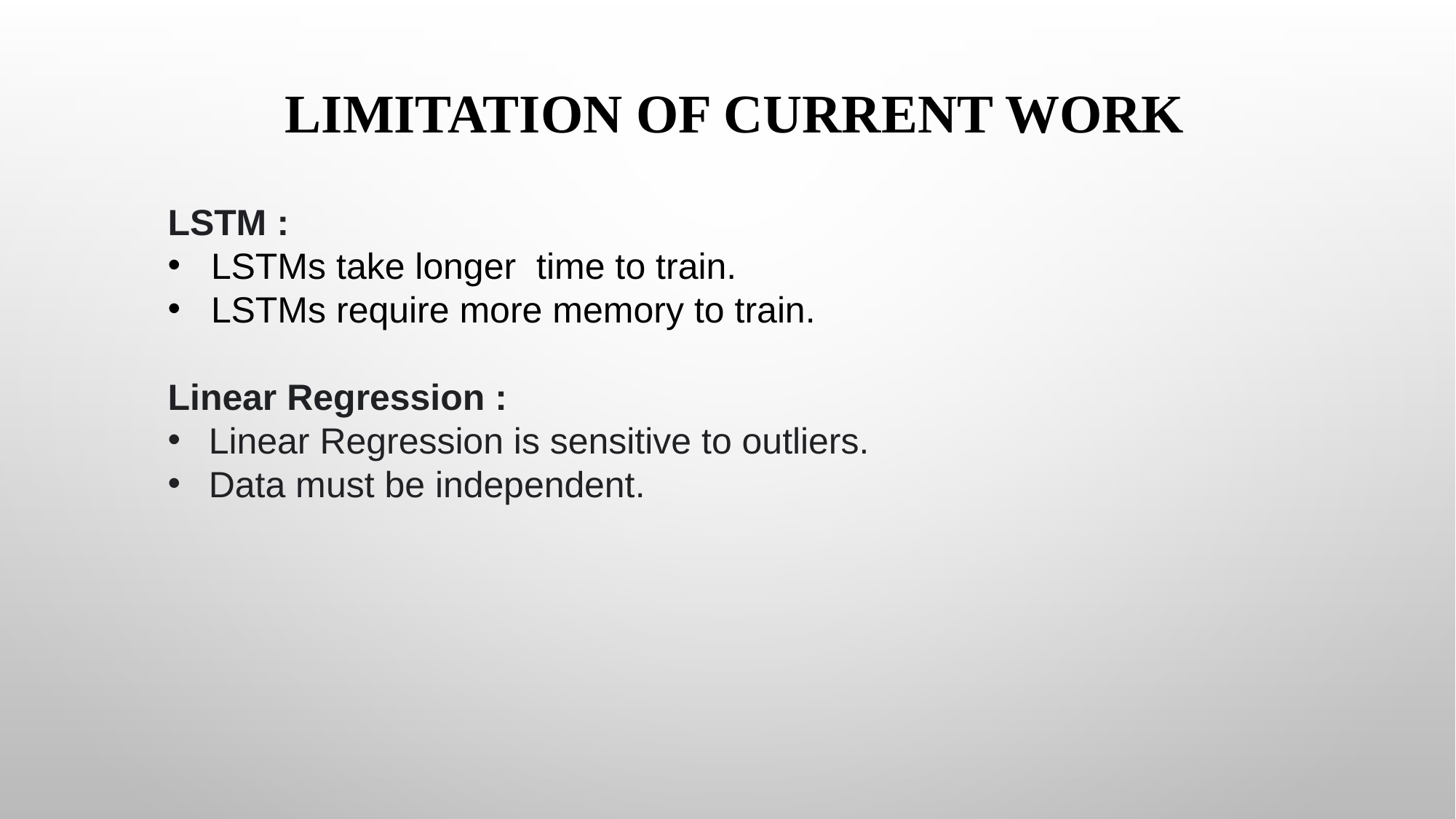

# Limitation of current work
LSTM :
   LSTMs take longer  time to train.
   LSTMs require more memory to train.

Linear Regression :
Linear Regression is sensitive to outliers.
Data must be independent.